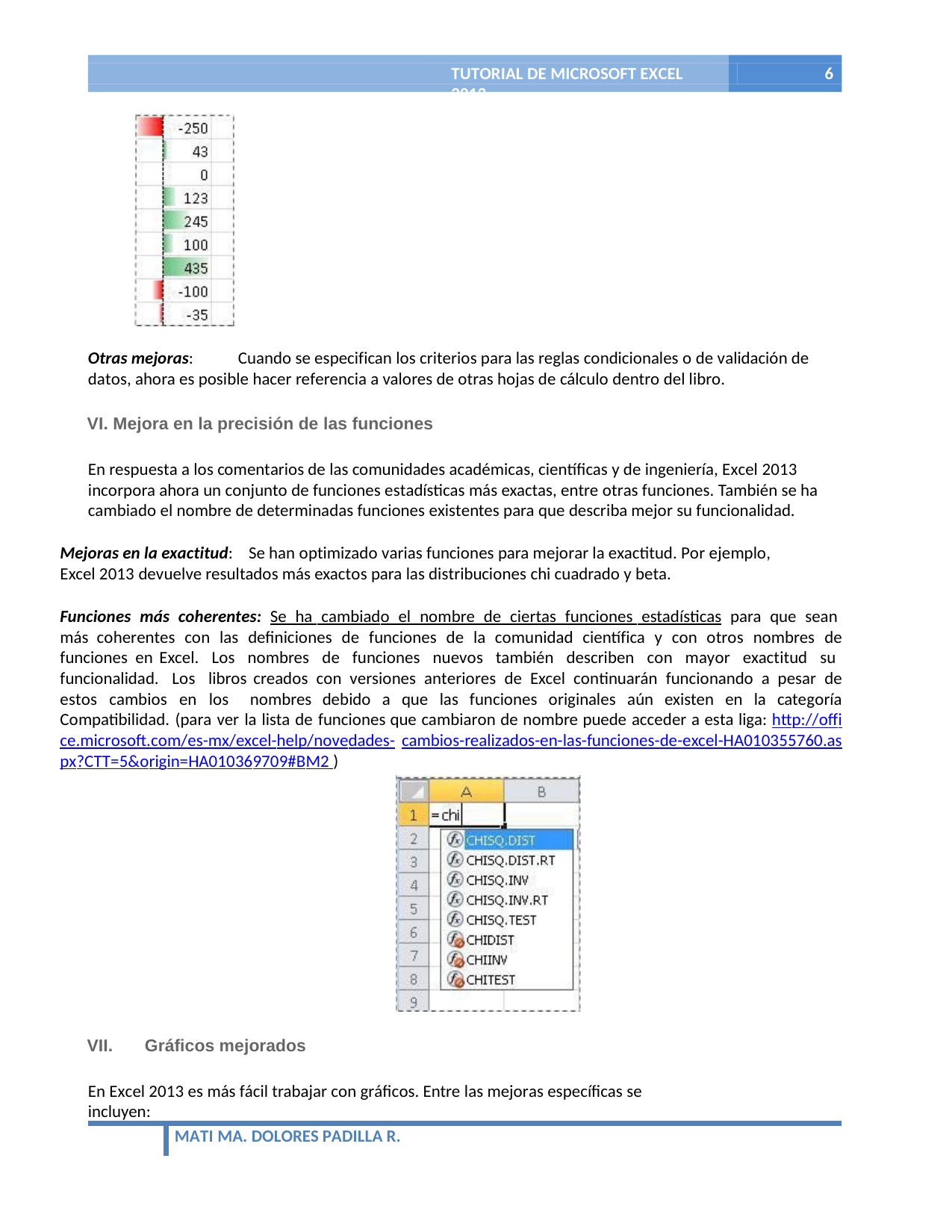

TUTORIAL DE MICROSOFT EXCEL 2013
6

Otras mejoras:	Cuando se especifican los criterios para las reglas condicionales o de validación de datos, ahora es posible hacer referencia a valores de otras hojas de cálculo dentro del libro.

VI. Mejora en la precisión de las funciones

En respuesta a los comentarios de las comunidades académicas, científicas y de ingeniería, Excel 2013 incorpora ahora un conjunto de funciones estadísticas más exactas, entre otras funciones. También se ha cambiado el nombre de determinadas funciones existentes para que describa mejor su funcionalidad.

Mejoras en la exactitud:    Se han optimizado varias funciones para mejorar la exactitud. Por ejemplo, Excel 2013 devuelve resultados más exactos para las distribuciones chi cuadrado y beta.

Funciones  más  coherentes:  Se  ha  cambiado  el  nombre  de  ciertas  funciones  estadísticas  para  que  sean  más coherentes con las definiciones de funciones de la comunidad científica y con otros nombres de funciones en Excel.  Los  nombres  de  funciones  nuevos  también  describen  con  mayor  exactitud  su  funcionalidad.  Los  libros creados con versiones anteriores de Excel continuarán funcionando a pesar de estos cambios en los  nombres debido a que las funciones originales aún existen en la categoría Compatibilidad. (para ver la lista de funciones que cambiaron de nombre puede acceder a esta liga: http://office.microsoft.com/es-mx/excel-help/novedades- cambios-realizados-en-las-funciones-de-excel-HA010355760.aspx?CTT=5&origin=HA010369709#BM2 )

VII.	Gráficos mejorados

En Excel 2013 es más fácil trabajar con gráficos. Entre las mejoras específicas se incluyen:

MATI MA. DOLORES PADILLA R.